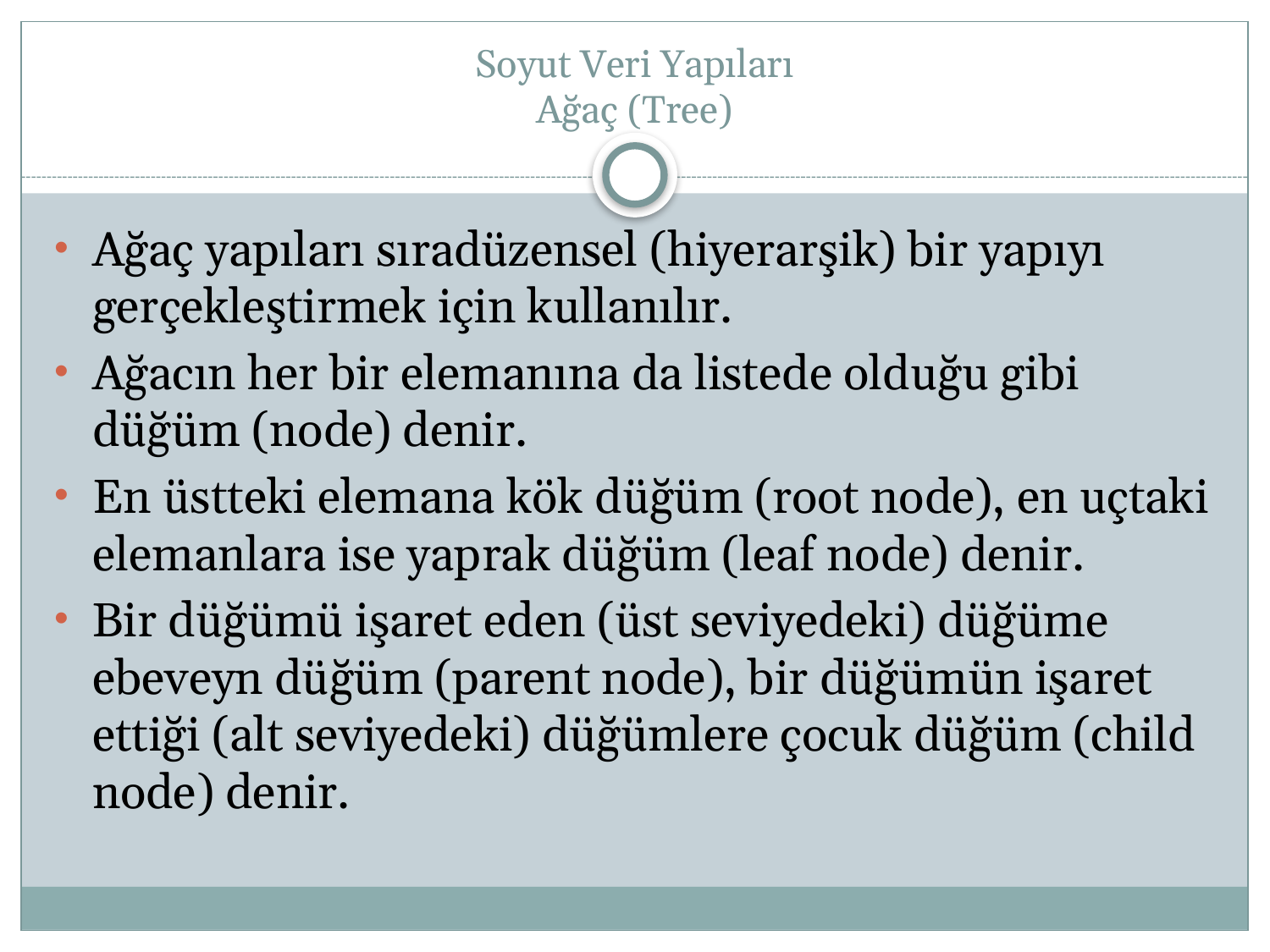

# Soyut Veri Yapıları Ağaç (Tree)
Ağaç yapıları sıradüzensel (hiyerarşik) bir yapıyı gerçekleştirmek için kullanılır.
Ağacın her bir elemanına da listede olduğu gibi düğüm (node) denir.
En üstteki elemana kök düğüm (root node), en uçtaki elemanlara ise yaprak düğüm (leaf node) denir.
Bir düğümü işaret eden (üst seviyedeki) düğüme ebeveyn düğüm (parent node), bir düğümün işaret ettiği (alt seviyedeki) düğümlere çocuk düğüm (child node) denir.